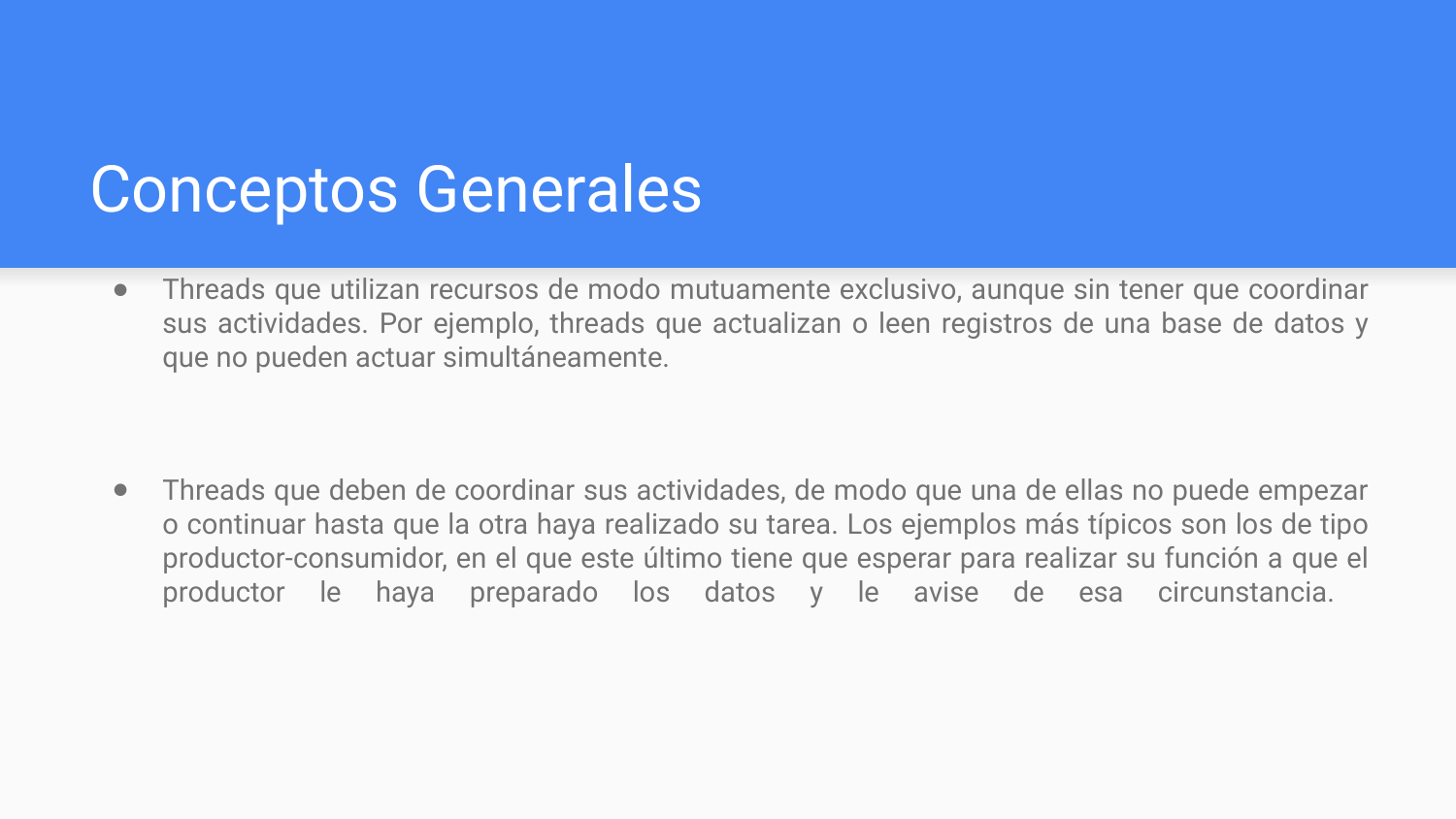

# Conceptos Generales
Threads que utilizan recursos de modo mutuamente exclusivo, aunque sin tener que coordinar sus actividades. Por ejemplo, threads que actualizan o leen registros de una base de datos y que no pueden actuar simultáneamente.

Threads que deben de coordinar sus actividades, de modo que una de ellas no puede empezar o continuar hasta que la otra haya realizado su tarea. Los ejemplos más típicos son los de tipo productor-consumidor, en el que este último tiene que esperar para realizar su función a que el productor le haya preparado los datos y le avise de esa circunstancia.